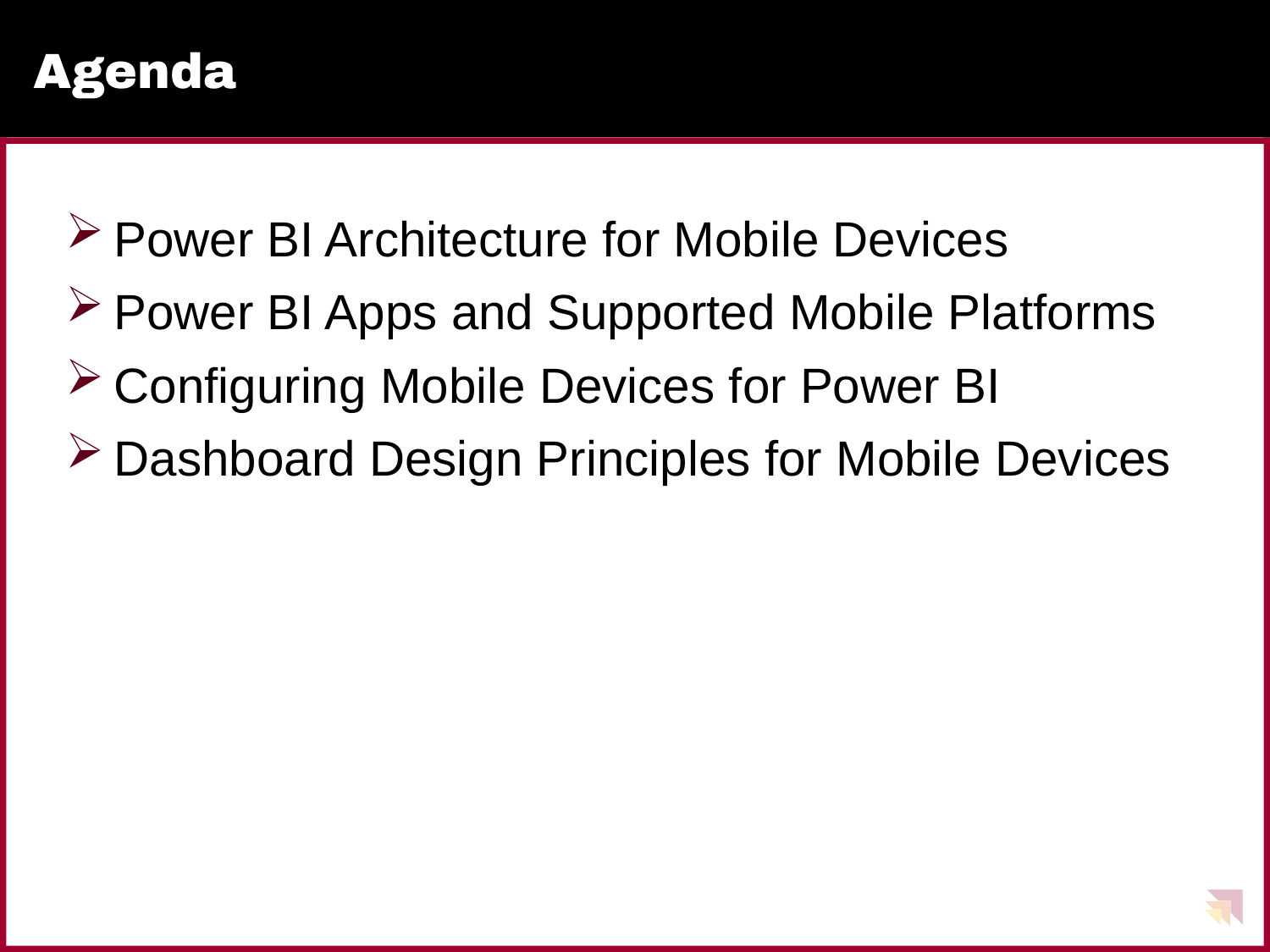

# Agenda
Power BI Architecture for Mobile Devices
Power BI Apps and Supported Mobile Platforms
Configuring Mobile Devices for Power BI
Dashboard Design Principles for Mobile Devices